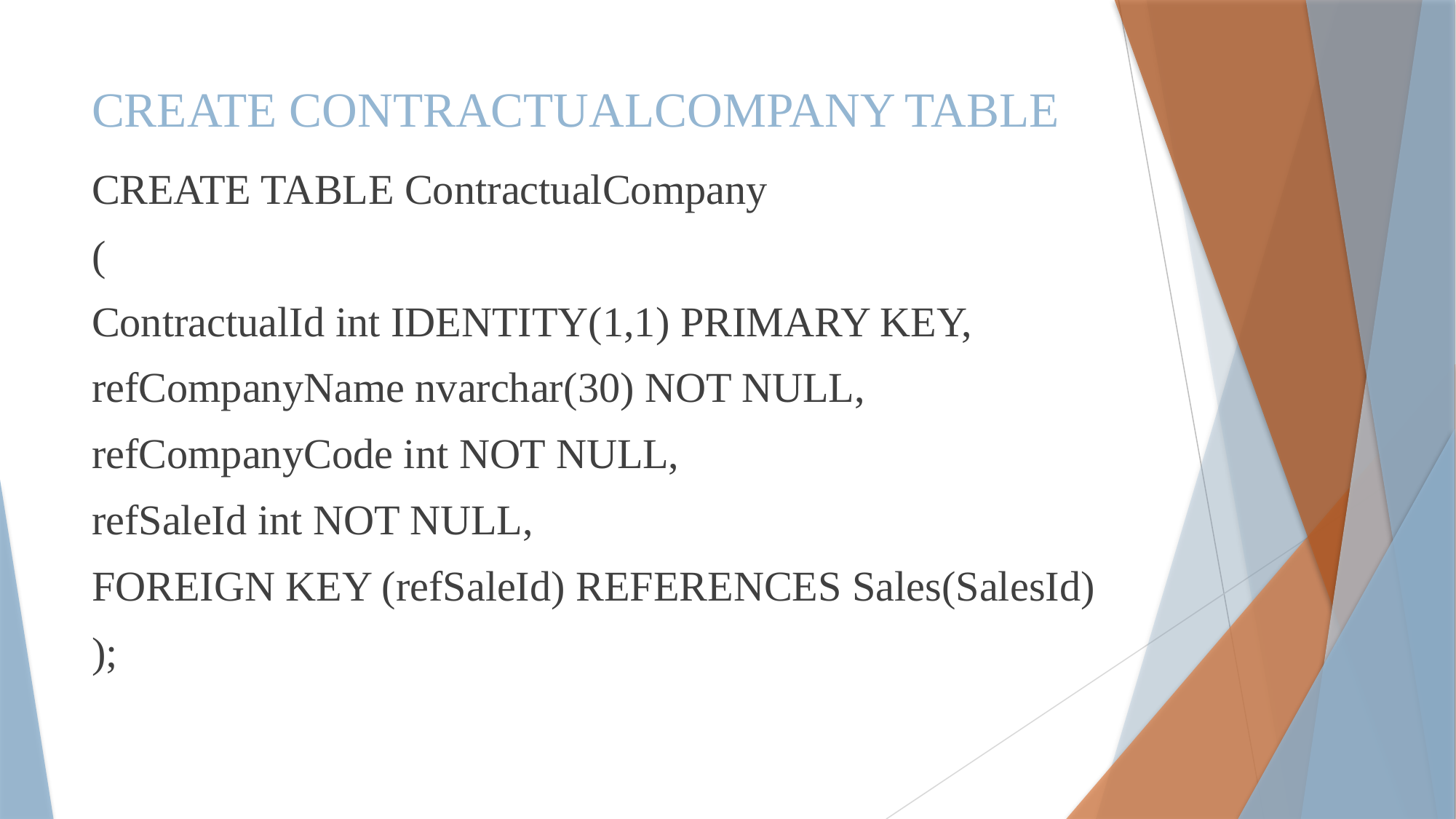

# CREATE CONTRACTUALCOMPANY TABLE
CREATE TABLE ContractualCompany
(
ContractualId int IDENTITY(1,1) PRIMARY KEY,
refCompanyName nvarchar(30) NOT NULL,
refCompanyCode int NOT NULL,
refSaleId int NOT NULL,
FOREIGN KEY (refSaleId) REFERENCES Sales(SalesId)
);